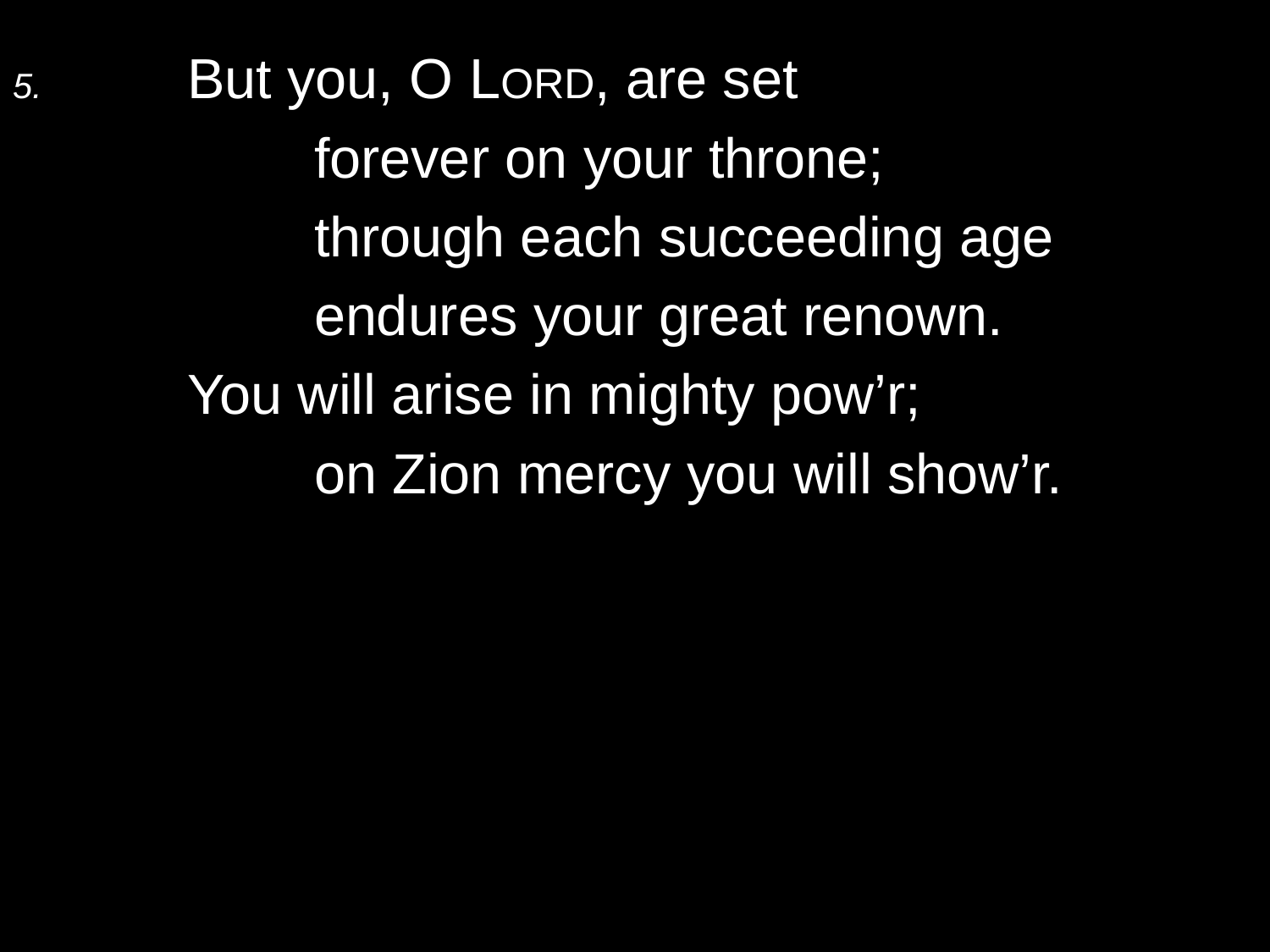

5.	But you, O Lord, are set
		forever on your throne;
		through each succeeding age
		endures your great renown.
	You will arise in mighty pow’r;
		on Zion mercy you will show’r.